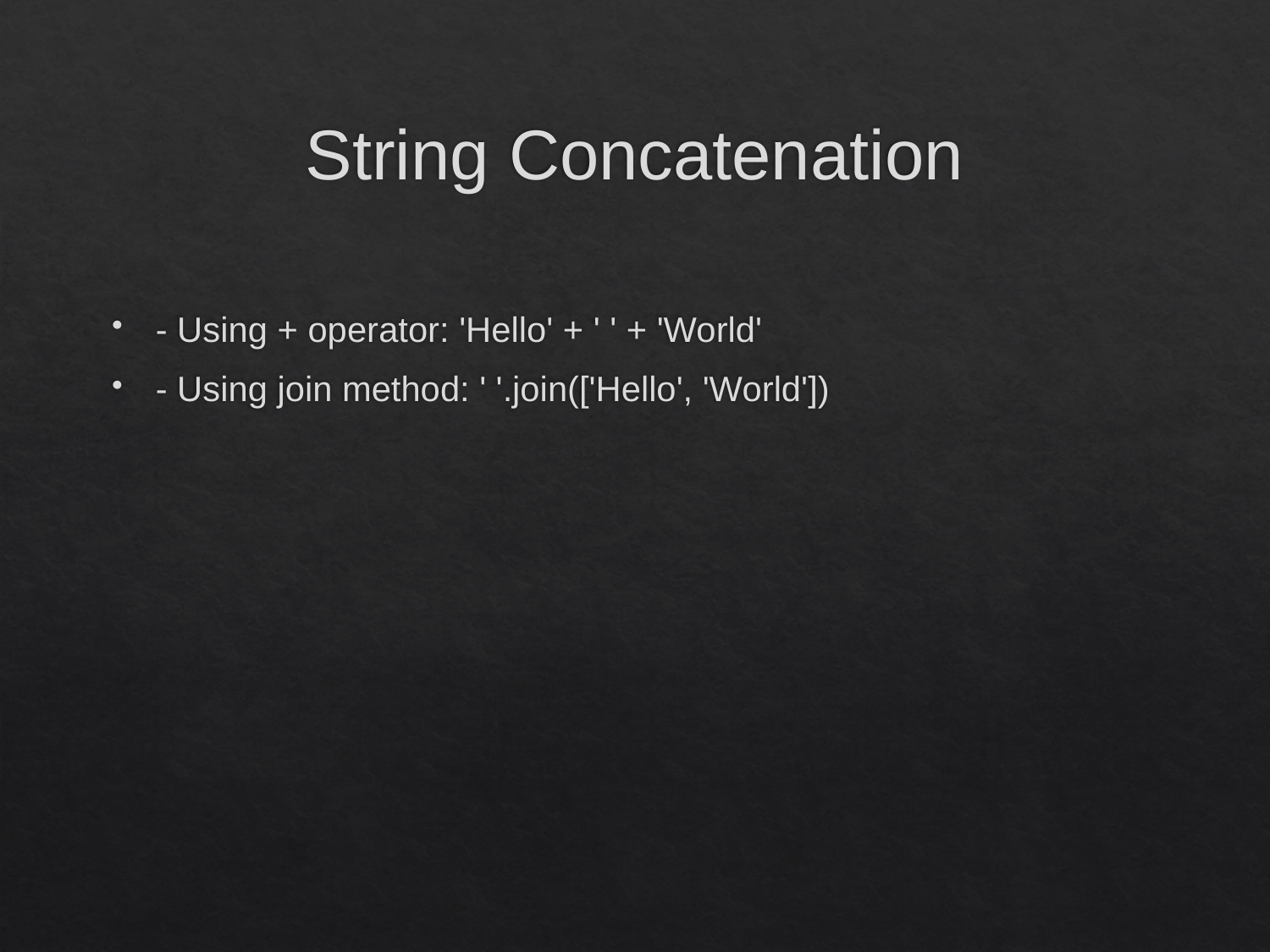

# String Concatenation

- Using + operator: 'Hello' + ' ' + 'World'
- Using join method: ' '.join(['Hello', 'World'])